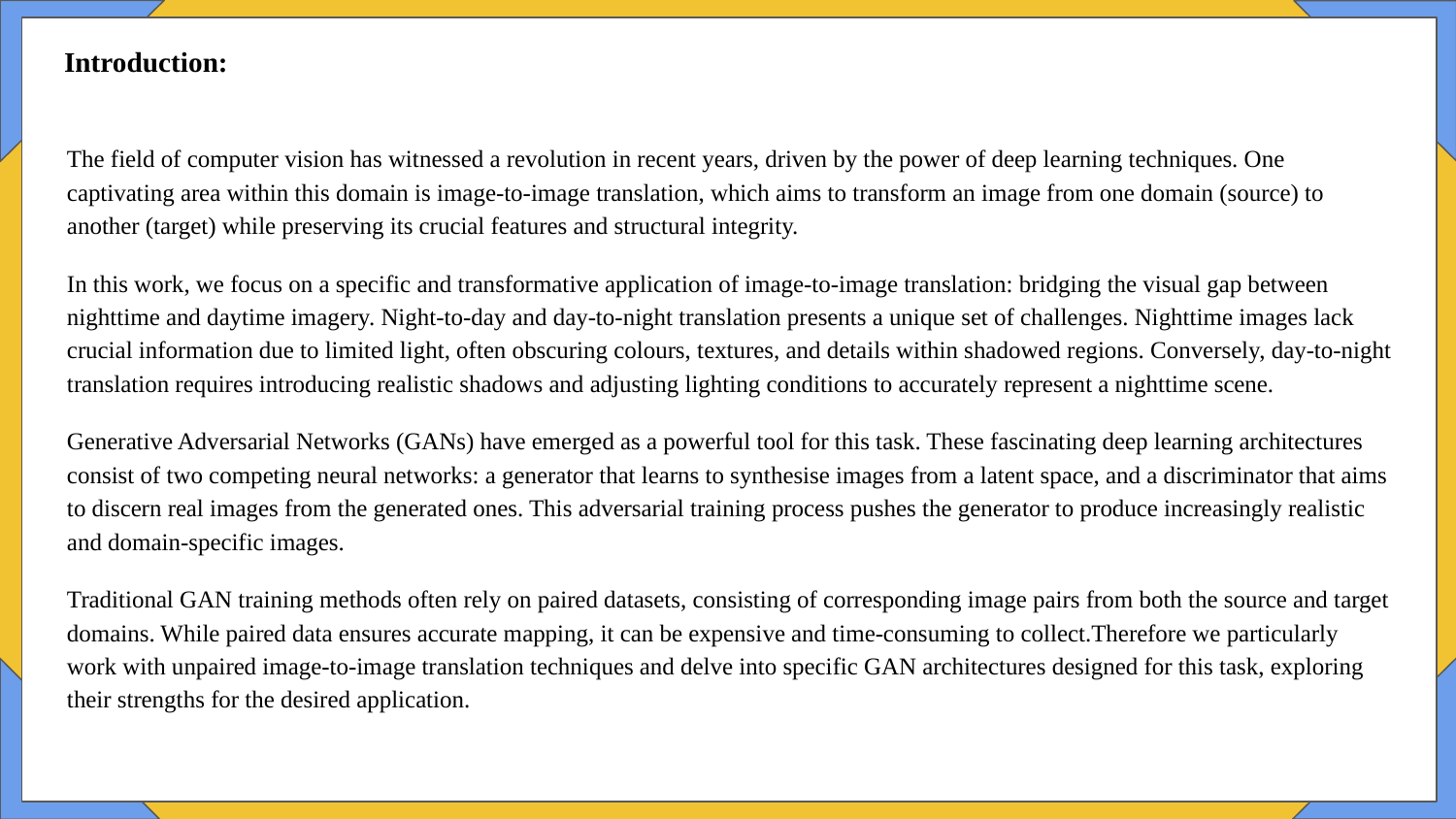

Introduction:
The field of computer vision has witnessed a revolution in recent years, driven by the power of deep learning techniques. One captivating area within this domain is image-to-image translation, which aims to transform an image from one domain (source) to another (target) while preserving its crucial features and structural integrity.
In this work, we focus on a specific and transformative application of image-to-image translation: bridging the visual gap between nighttime and daytime imagery. Night-to-day and day-to-night translation presents a unique set of challenges. Nighttime images lack crucial information due to limited light, often obscuring colours, textures, and details within shadowed regions. Conversely, day-to-night translation requires introducing realistic shadows and adjusting lighting conditions to accurately represent a nighttime scene.
Generative Adversarial Networks (GANs) have emerged as a powerful tool for this task. These fascinating deep learning architectures consist of two competing neural networks: a generator that learns to synthesise images from a latent space, and a discriminator that aims to discern real images from the generated ones. This adversarial training process pushes the generator to produce increasingly realistic and domain-specific images.
Traditional GAN training methods often rely on paired datasets, consisting of corresponding image pairs from both the source and target domains. While paired data ensures accurate mapping, it can be expensive and time-consuming to collect.Therefore we particularly work with unpaired image-to-image translation techniques and delve into specific GAN architectures designed for this task, exploring their strengths for the desired application.